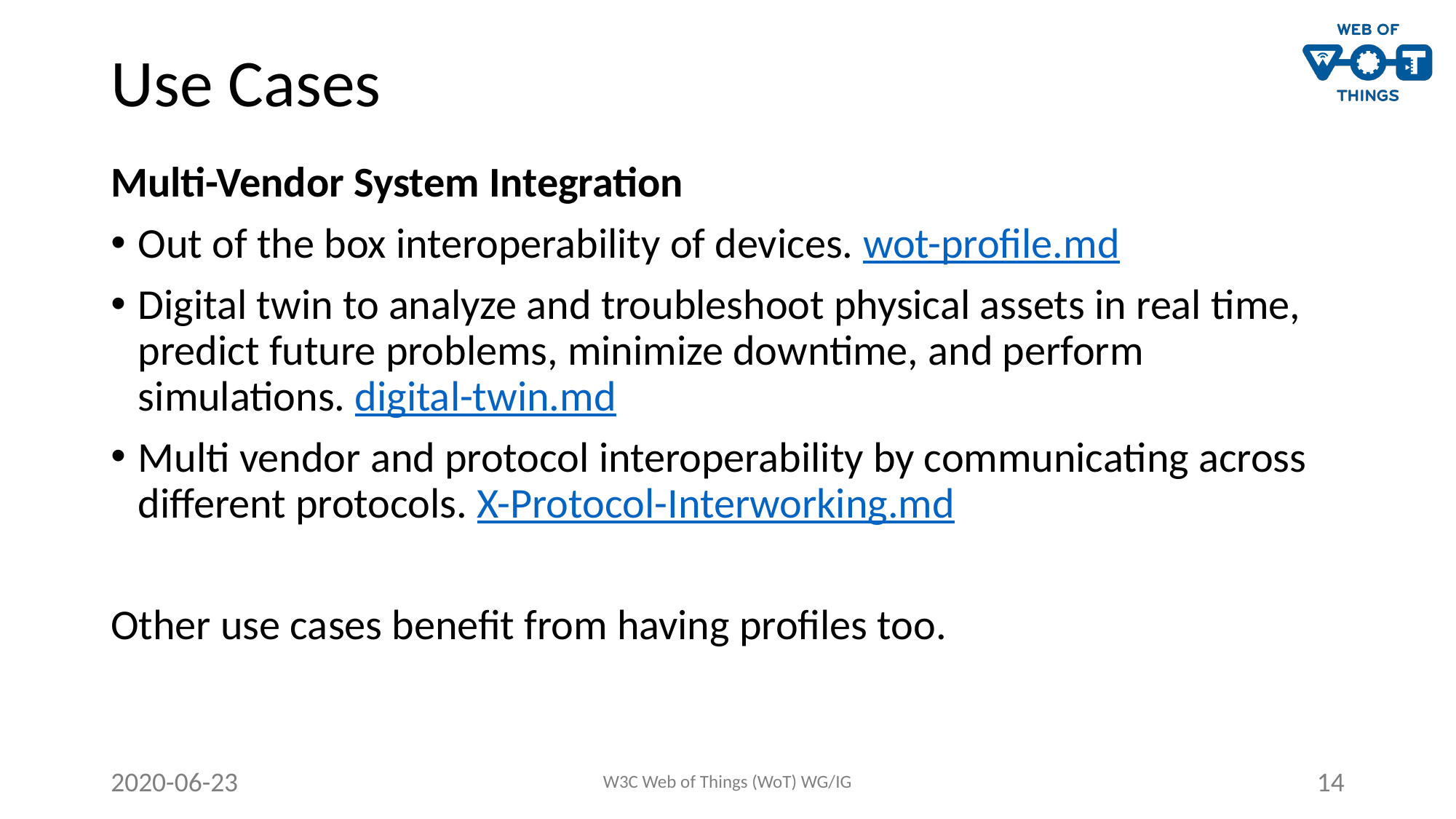

# Use Cases
Multi-Vendor System Integration
Out of the box interoperability of devices. wot-profile.md
Digital twin to analyze and troubleshoot physical assets in real time, predict future problems, minimize downtime, and perform simulations. digital-twin.md
Multi vendor and protocol interoperability by communicating across different protocols. X-Protocol-Interworking.md

Other use cases benefit from having profiles too.

2020-06-23
W3C Web of Things (WoT) WG/IG
14